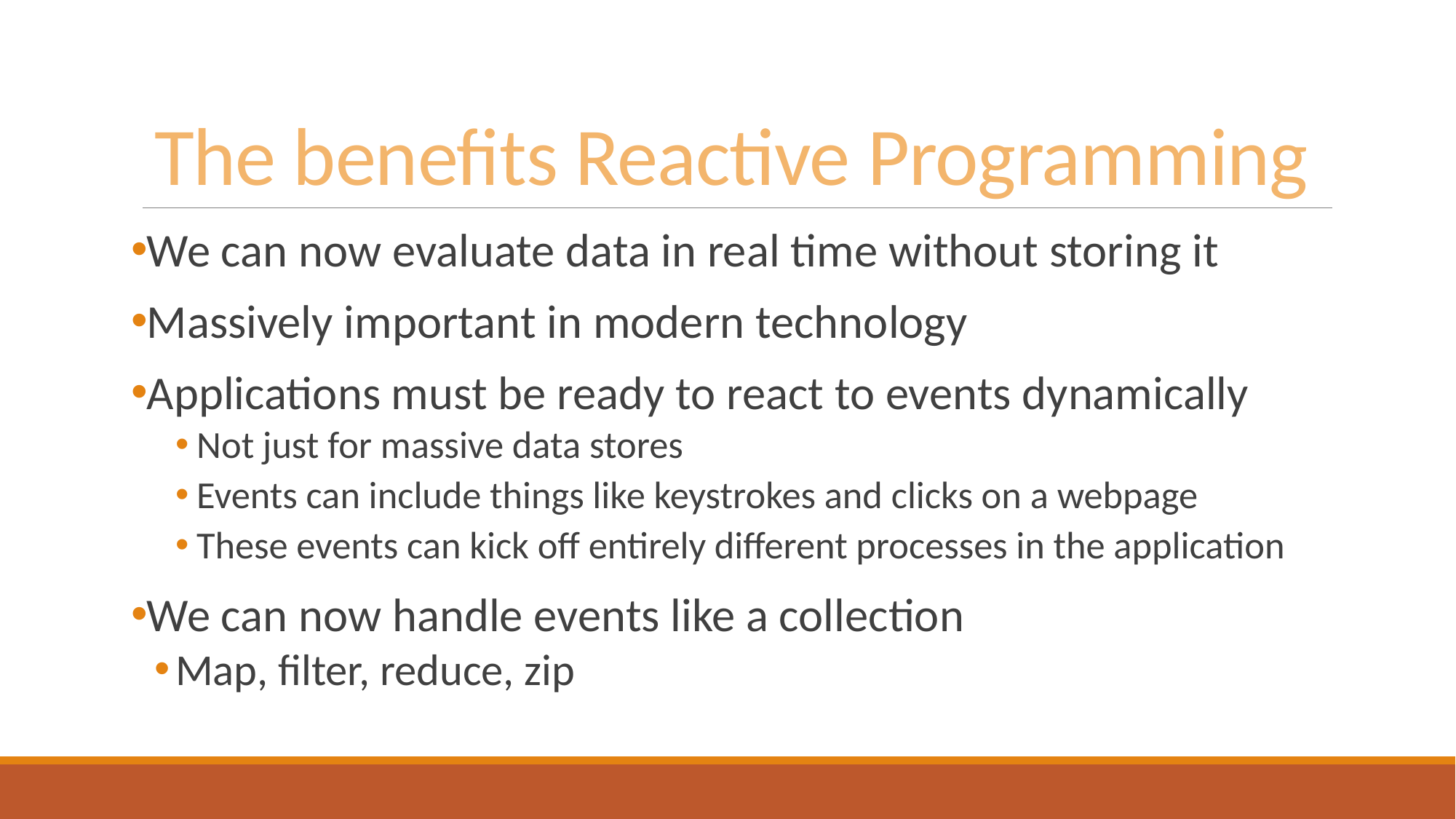

# The benefits Reactive Programming
We can now evaluate data in real time without storing it
Massively important in modern technology
Applications must be ready to react to events dynamically
Not just for massive data stores
Events can include things like keystrokes and clicks on a webpage
These events can kick off entirely different processes in the application
We can now handle events like a collection
Map, filter, reduce, zip